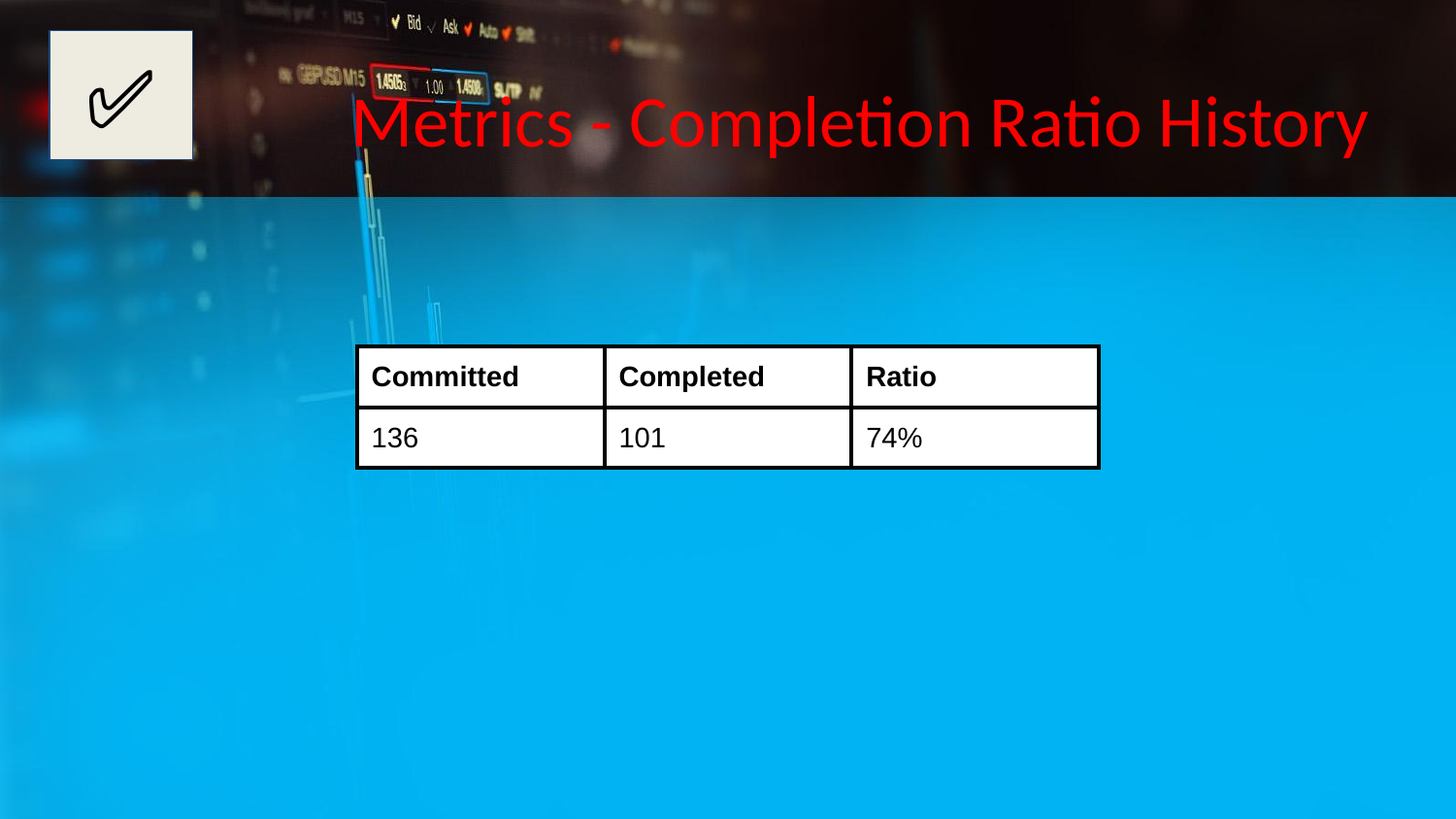

✅
# Metrics - Completion Ratio History
| Committed | Completed | Ratio |
| --- | --- | --- |
| 136 | 101 | 74% |